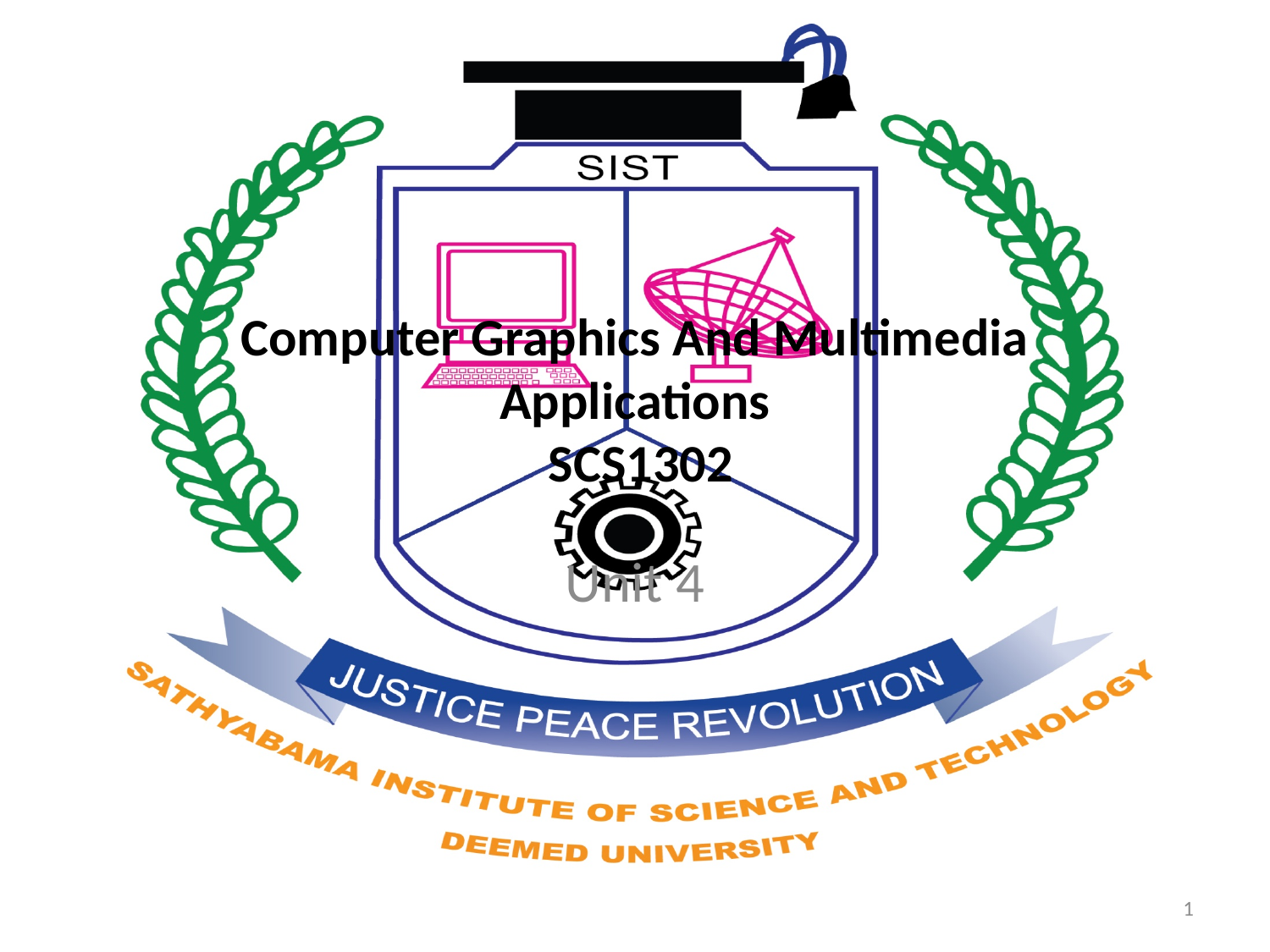

# Computer Graphics And Multimedia Applications SCS1302
Unit 4
1